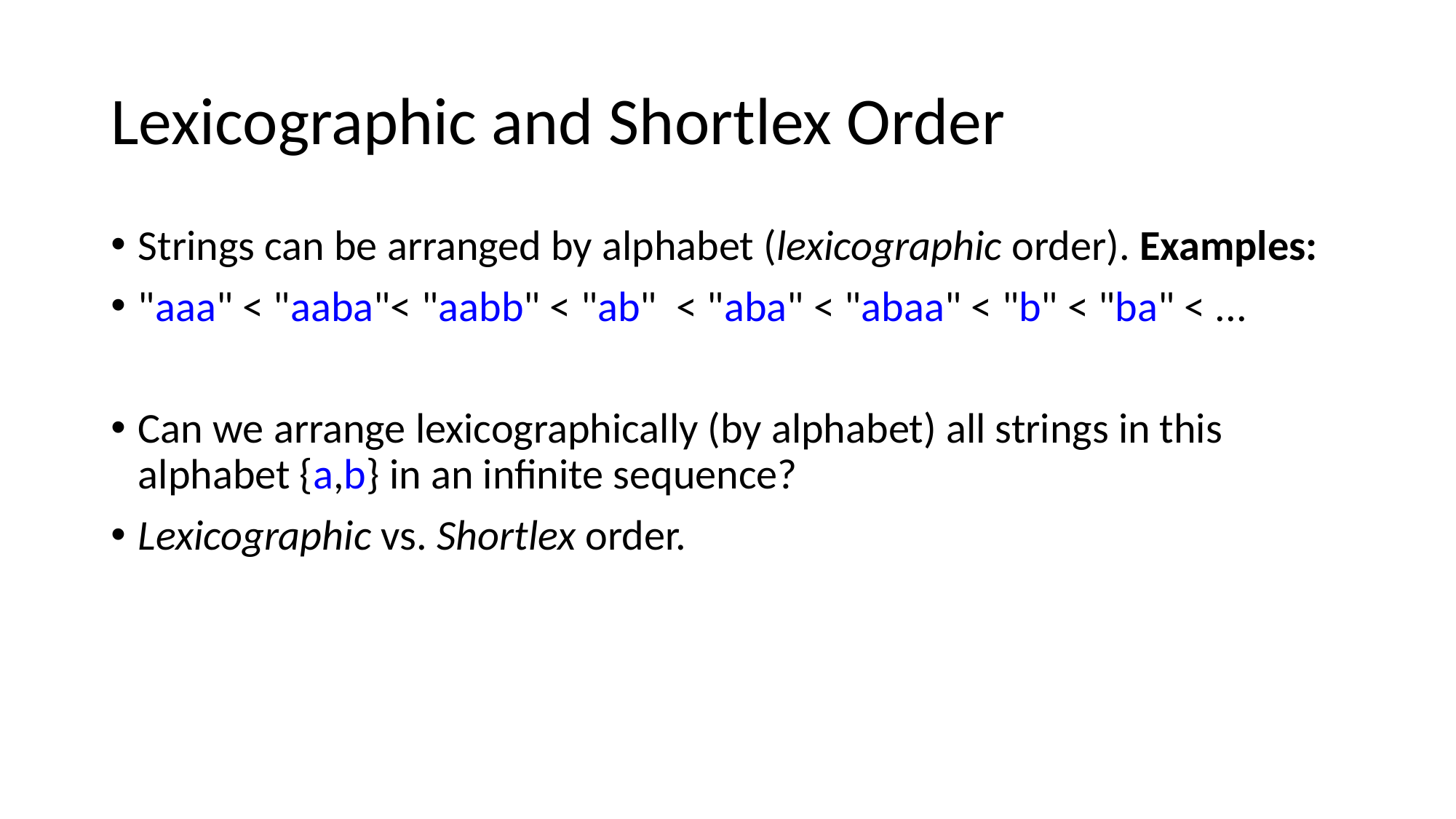

# Lexicographic and Shortlex Order
Strings can be arranged by alphabet (lexicographic order). Examples:
"aaa" < "aaba"< "aabb" < "ab"  < "aba" < "abaa" < "b" < "ba" < ...

Can we arrange lexicographically (by alphabet) all strings in this alphabet {a,b} in an infinite sequence?
Lexicographic vs. Shortlex order.